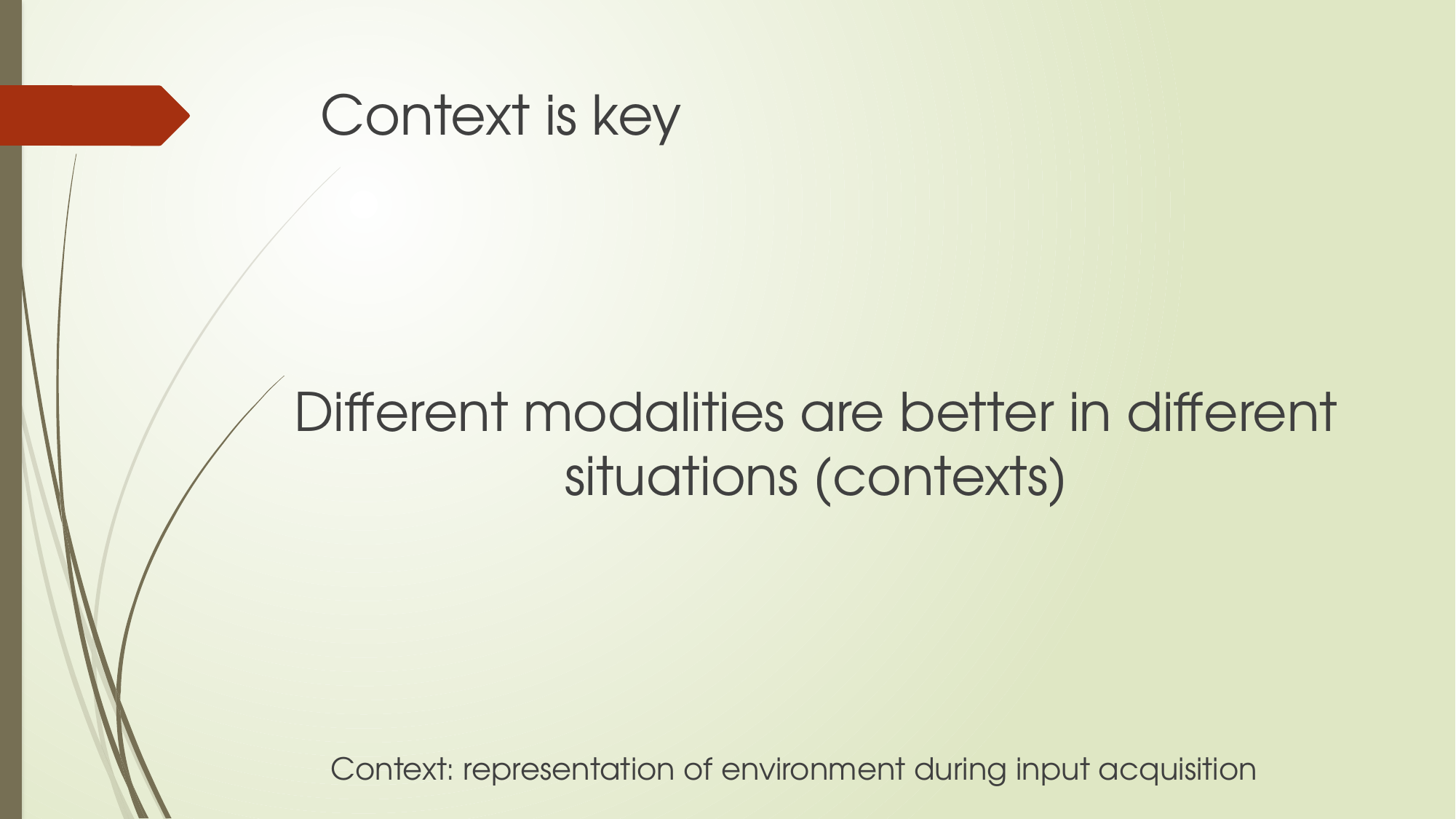

# Context is key

Different modalities are better in different situations (contexts)

Context: representation of environment during input acquisition